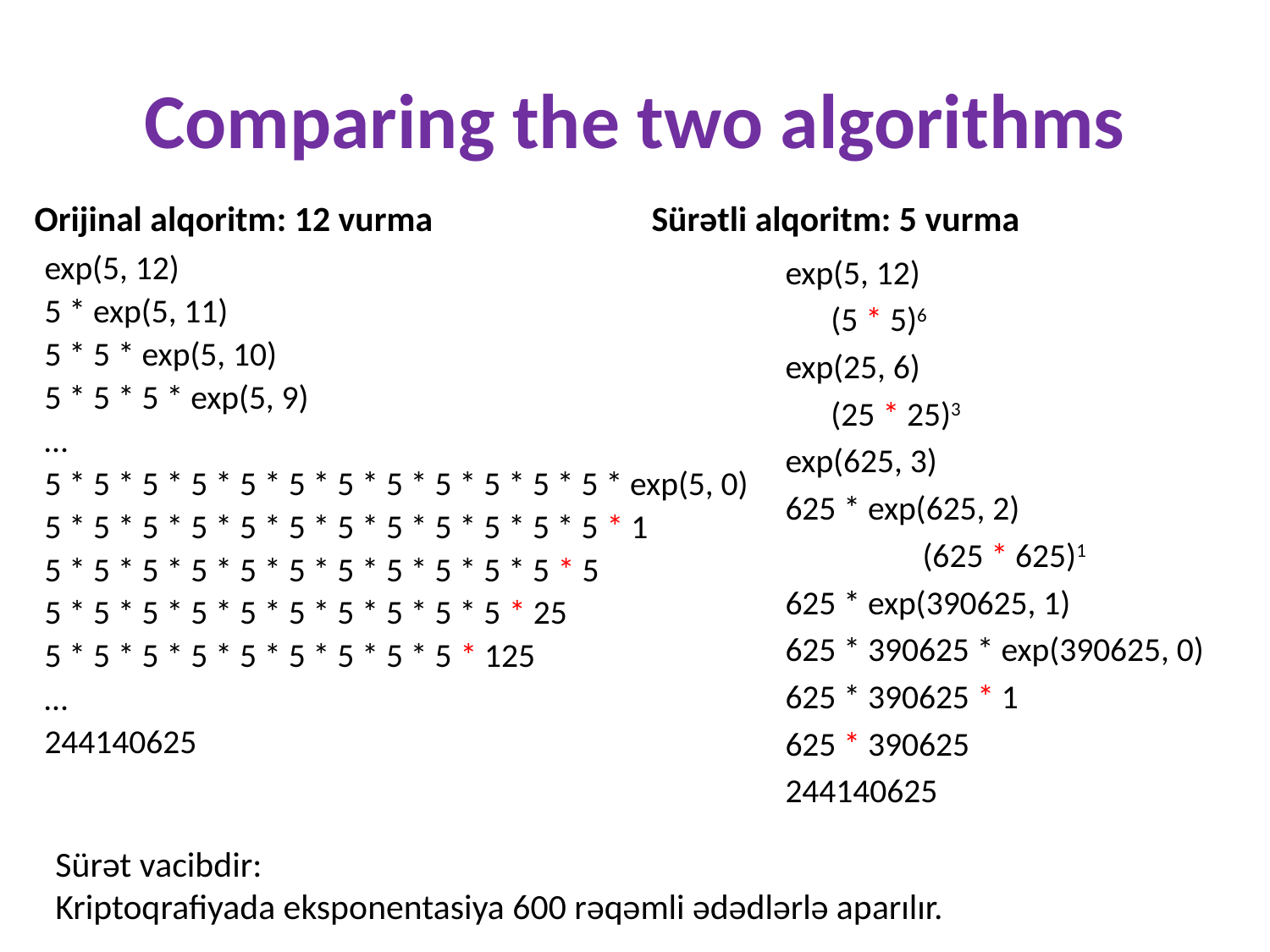

# Comparing the two algorithms
Orijinal alqoritm: 12 vurma
Sürətli alqoritm: 5 vurma
exp(5, 12)
5 * exp(5, 11)
5 * 5 * exp(5, 10)
5 * 5 * 5 * exp(5, 9)
…
5 * 5 * 5 * 5 * 5 * 5 * 5 * 5 * 5 * 5 * 5 * 5 * exp(5, 0)
5 * 5 * 5 * 5 * 5 * 5 * 5 * 5 * 5 * 5 * 5 * 5 * 1
5 * 5 * 5 * 5 * 5 * 5 * 5 * 5 * 5 * 5 * 5 * 5
5 * 5 * 5 * 5 * 5 * 5 * 5 * 5 * 5 * 5 * 25
5 * 5 * 5 * 5 * 5 * 5 * 5 * 5 * 5 * 125
…
244140625
exp(5, 12)
      (5 * 5)6
exp(25, 6)
      (25 * 25)3
exp(625, 3)
625 * exp(625, 2)
                  (625 * 625)1
625 * exp(390625, 1)
625 * 390625 * exp(390625, 0)
625 * 390625 * 1
625 * 390625
244140625
Sürət vacibdir:
Kriptoqrafiyada eksponentasiya 600 rəqəmli ədədlərlə aparılır.
19